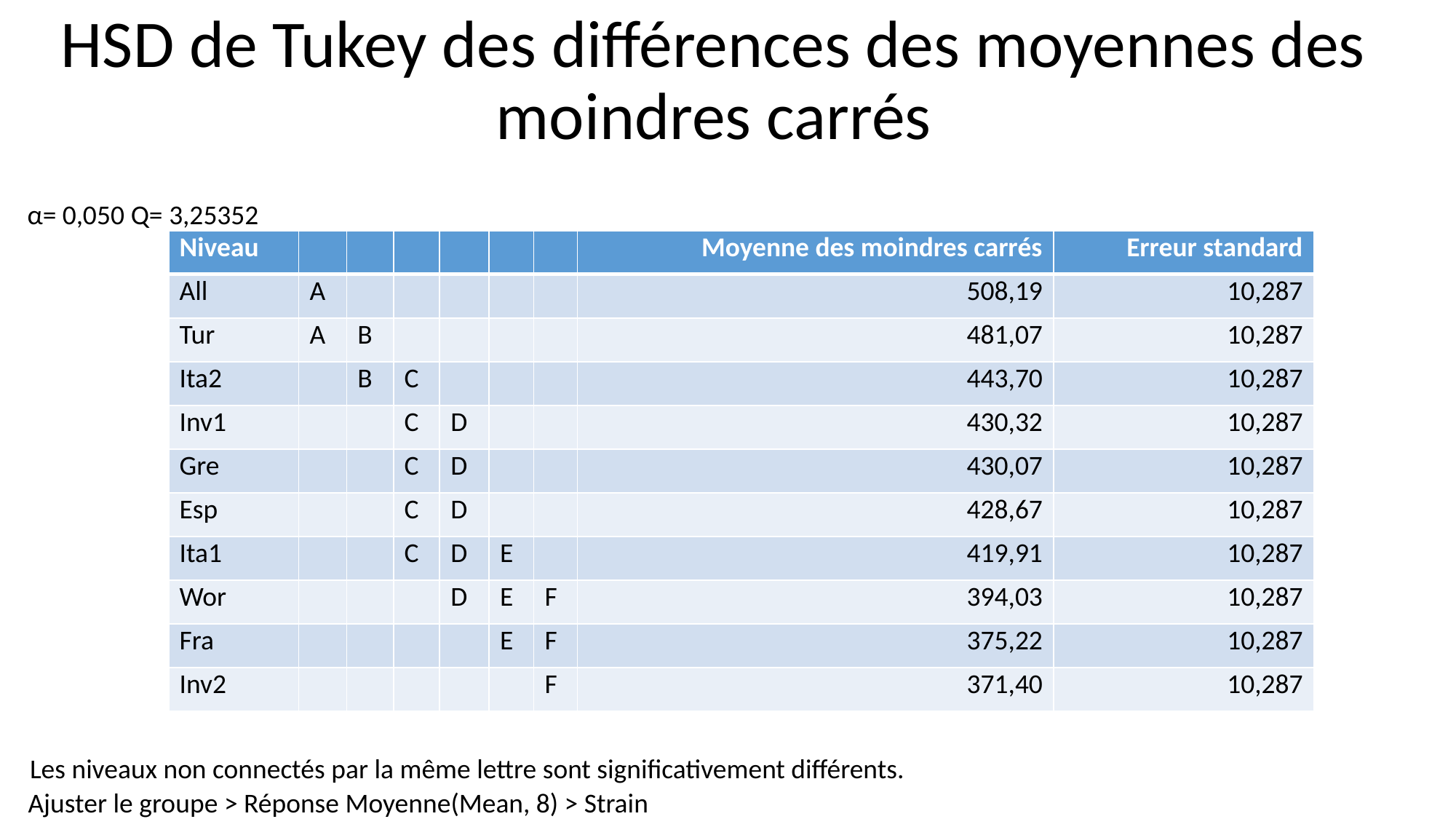

# HSD de Tukey des différences des moyennes des moindres carrés
α=
0,050
Q=
3,25352
| Niveau |  |  |  |  |  |  | Moyenne des moindres carrés | Erreur standard |
| --- | --- | --- | --- | --- | --- | --- | --- | --- |
| All | A |  |  |  |  |  | 508,19 | 10,287 |
| Tur | A | B |  |  |  |  | 481,07 | 10,287 |
| Ita2 |  | B | C |  |  |  | 443,70 | 10,287 |
| Inv1 |  |  | C | D |  |  | 430,32 | 10,287 |
| Gre |  |  | C | D |  |  | 430,07 | 10,287 |
| Esp |  |  | C | D |  |  | 428,67 | 10,287 |
| Ita1 |  |  | C | D | E |  | 419,91 | 10,287 |
| Wor |  |  |  | D | E | F | 394,03 | 10,287 |
| Fra |  |  |  |  | E | F | 375,22 | 10,287 |
| Inv2 |  |  |  |  |  | F | 371,40 | 10,287 |
Les niveaux non connectés par la même lettre sont significativement différents.
Ajuster le groupe > Réponse Moyenne(Mean, 8) > Strain